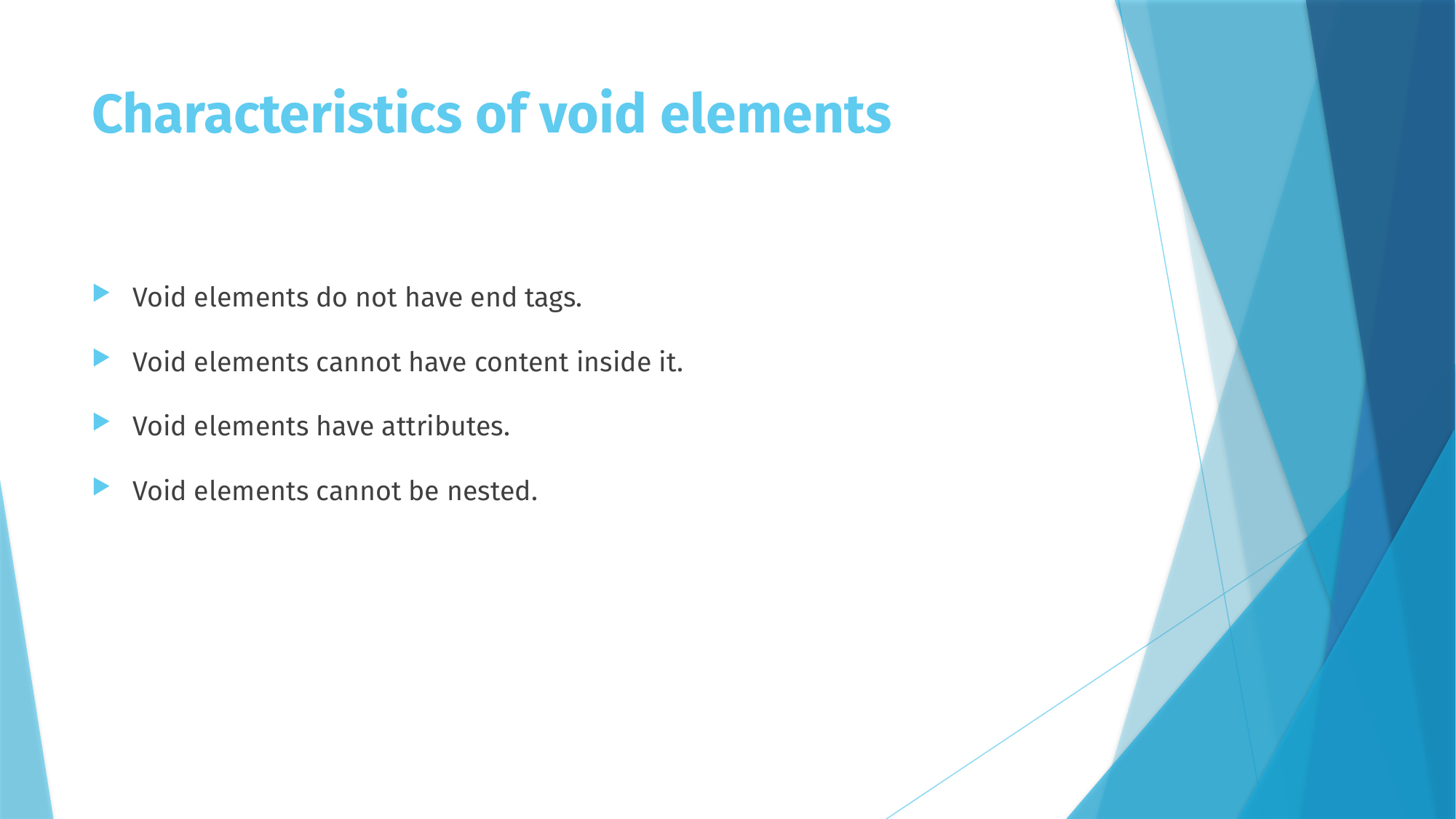

# Characteristics of void elements
Void elements do not have end tags.
Void elements cannot have content inside it.
Void elements have attributes.
Void elements cannot be nested.